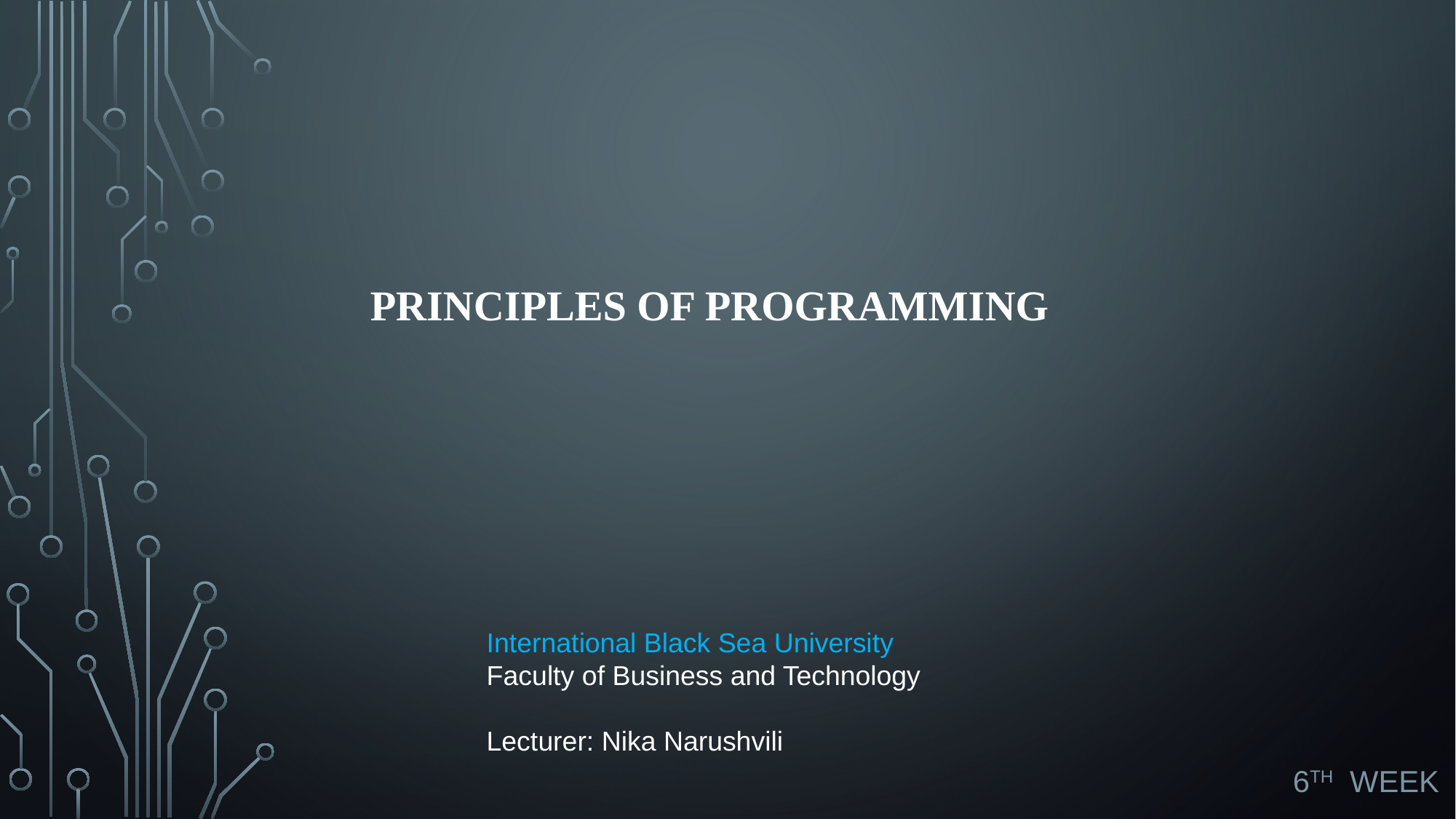

# PRINCIPLES OF PROGRAMMING
International Black Sea University
Faculty of Business and Technology

Lecturer: Nika Narushvili
6th  week